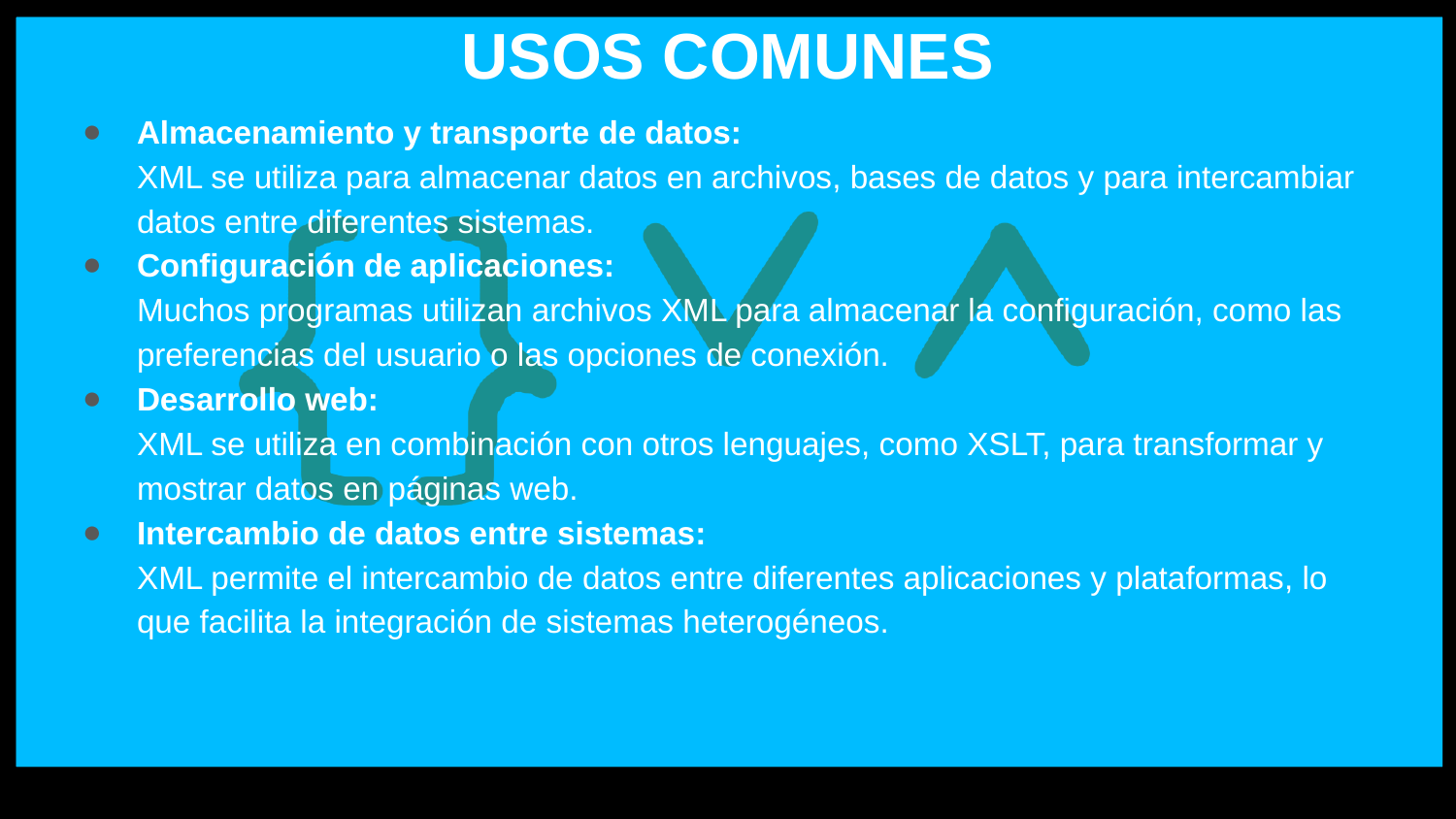

# USOS COMUNES
Almacenamiento y transporte de datos:
XML se utiliza para almacenar datos en archivos, bases de datos y para intercambiar datos entre diferentes sistemas.
Configuración de aplicaciones:
Muchos programas utilizan archivos XML para almacenar la configuración, como las preferencias del usuario o las opciones de conexión.
Desarrollo web:
XML se utiliza en combinación con otros lenguajes, como XSLT, para transformar y mostrar datos en páginas web.
Intercambio de datos entre sistemas:
XML permite el intercambio de datos entre diferentes aplicaciones y plataformas, lo que facilita la integración de sistemas heterogéneos.